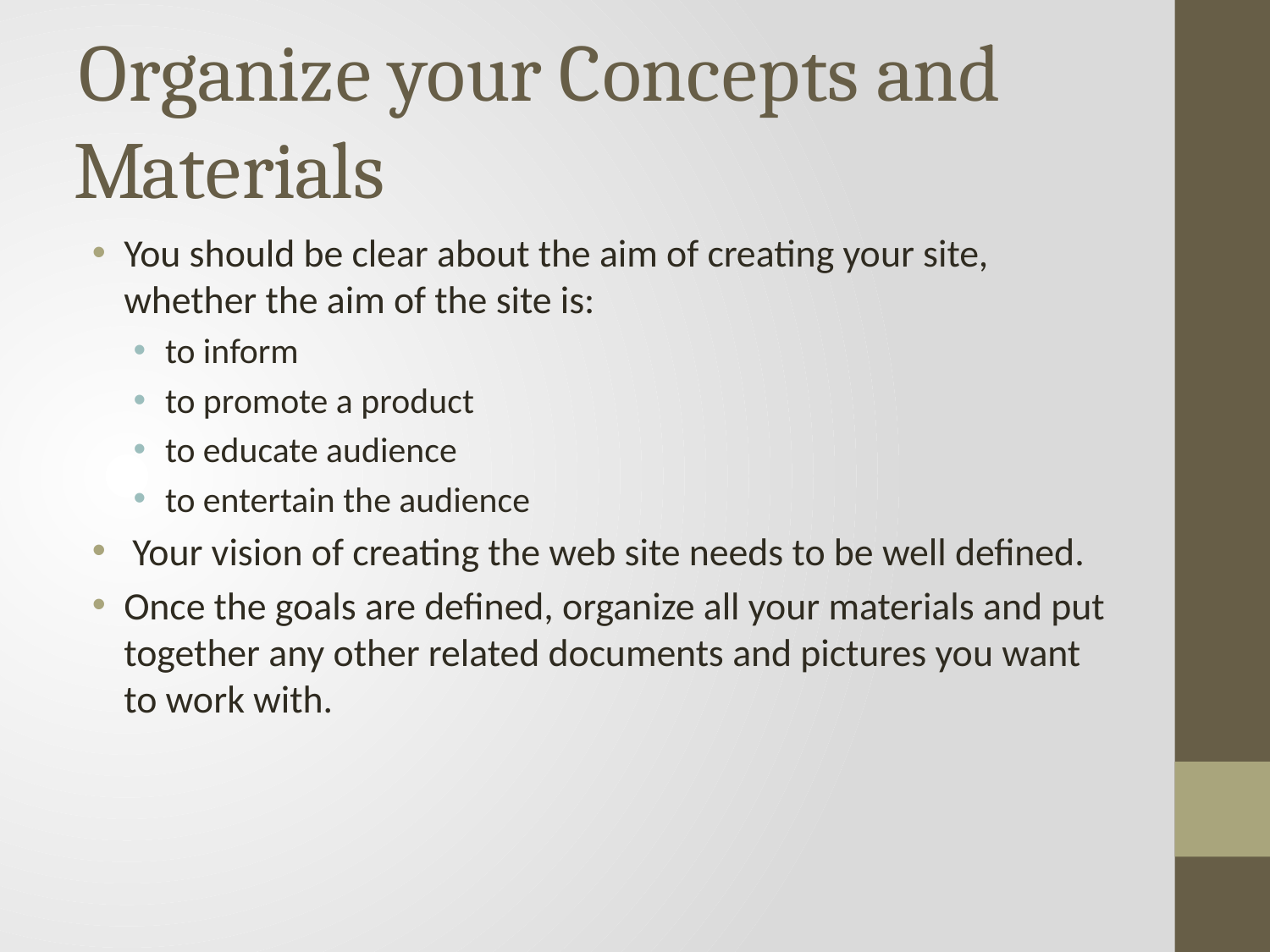

# Organize your Concepts and Materials
You should be clear about the aim of creating your site, whether the aim of the site is:
to inform
to promote a product
to educate audience
to entertain the audience
 Your vision of creating the web site needs to be well defined.
Once the goals are defined, organize all your materials and put together any other related documents and pictures you want to work with.